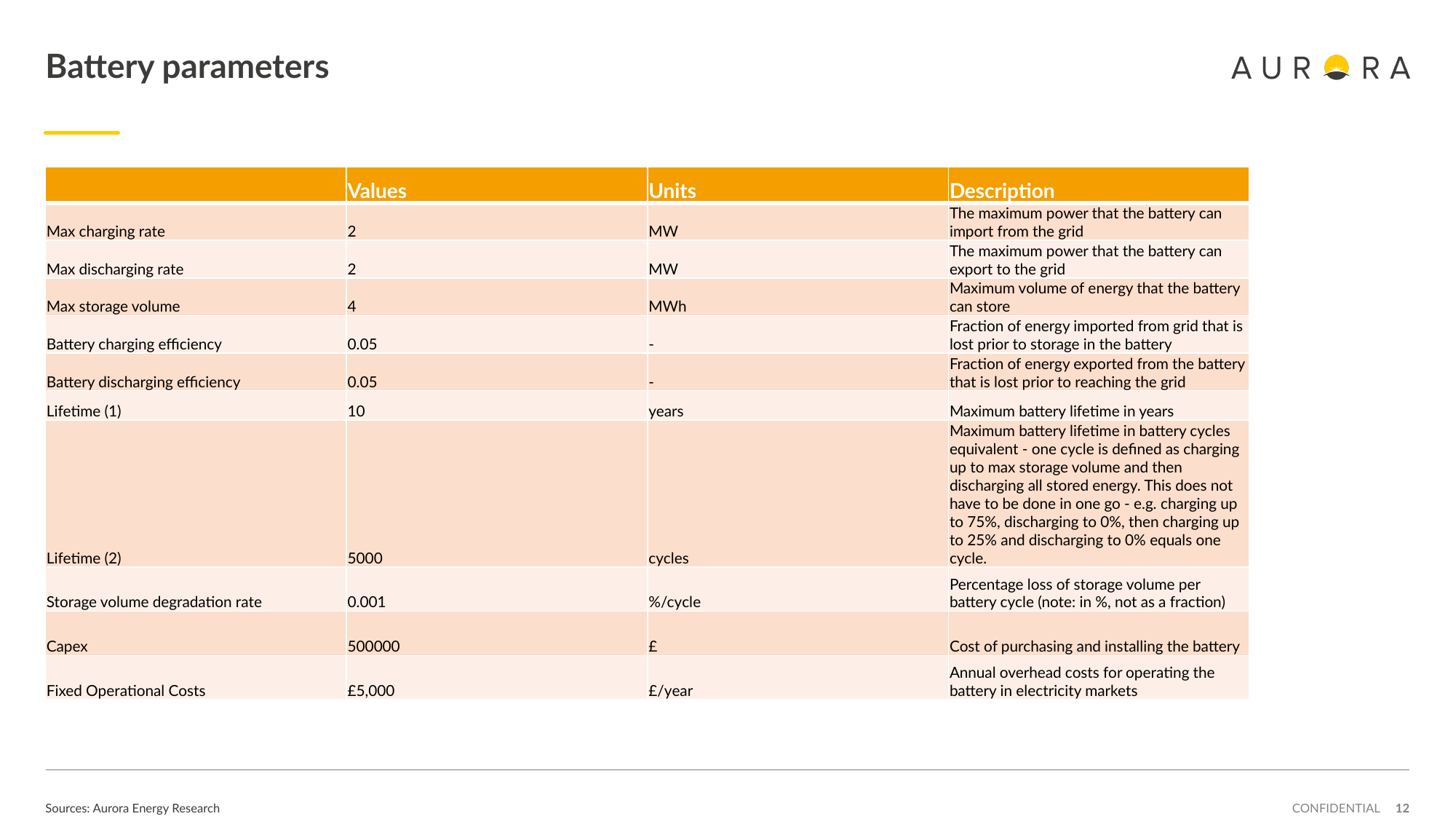

# Battery parameters
|  | Values | Units | Description |
| --- | --- | --- | --- |
| Max charging rate | 2 | MW | The maximum power that the battery can import from the grid |
| Max discharging rate | 2 | MW | The maximum power that the battery can export to the grid |
| Max storage volume | 4 | MWh | Maximum volume of energy that the battery can store |
| Battery charging efficiency | 0.05 | - | Fraction of energy imported from grid that is lost prior to storage in the battery |
| Battery discharging efficiency | 0.05 | - | Fraction of energy exported from the battery that is lost prior to reaching the grid |
| Lifetime (1) | 10 | years | Maximum battery lifetime in years |
| Lifetime (2) | 5000 | cycles | Maximum battery lifetime in battery cycles equivalent - one cycle is defined as charging up to max storage volume and then discharging all stored energy. This does not have to be done in one go - e.g. charging up to 75%, discharging to 0%, then charging up to 25% and discharging to 0% equals one cycle. |
| Storage volume degradation rate | 0.001 | %/cycle | Percentage loss of storage volume per battery cycle (note: in %, not as a fraction) |
| Capex | 500000 | £ | Cost of purchasing and installing the battery |
| Fixed Operational Costs | £5,000 | £/year | Annual overhead costs for operating the battery in electricity markets |

Sources: Aurora Energy Research